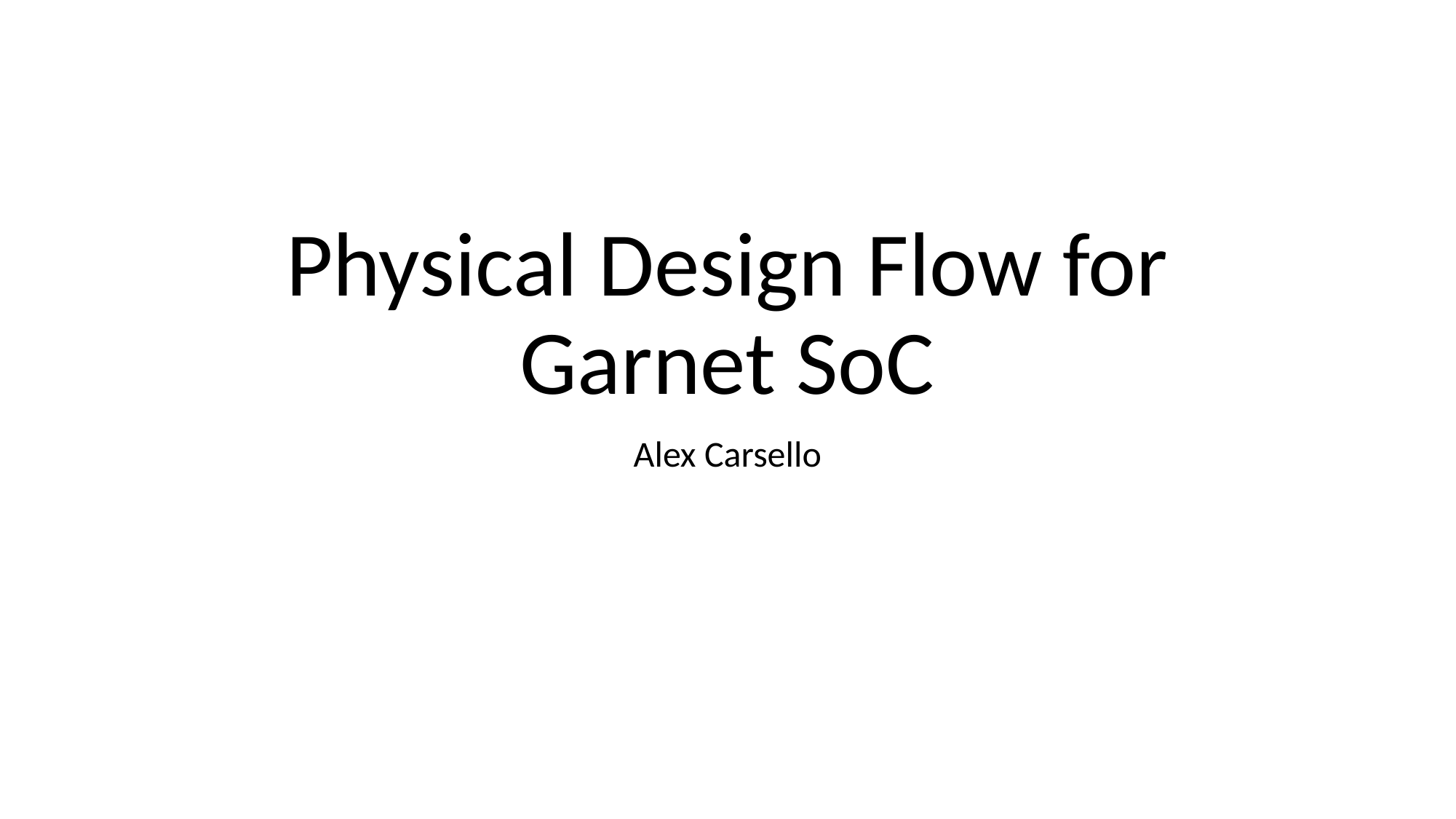

# Physical Design Flow for Garnet SoC
Alex Carsello